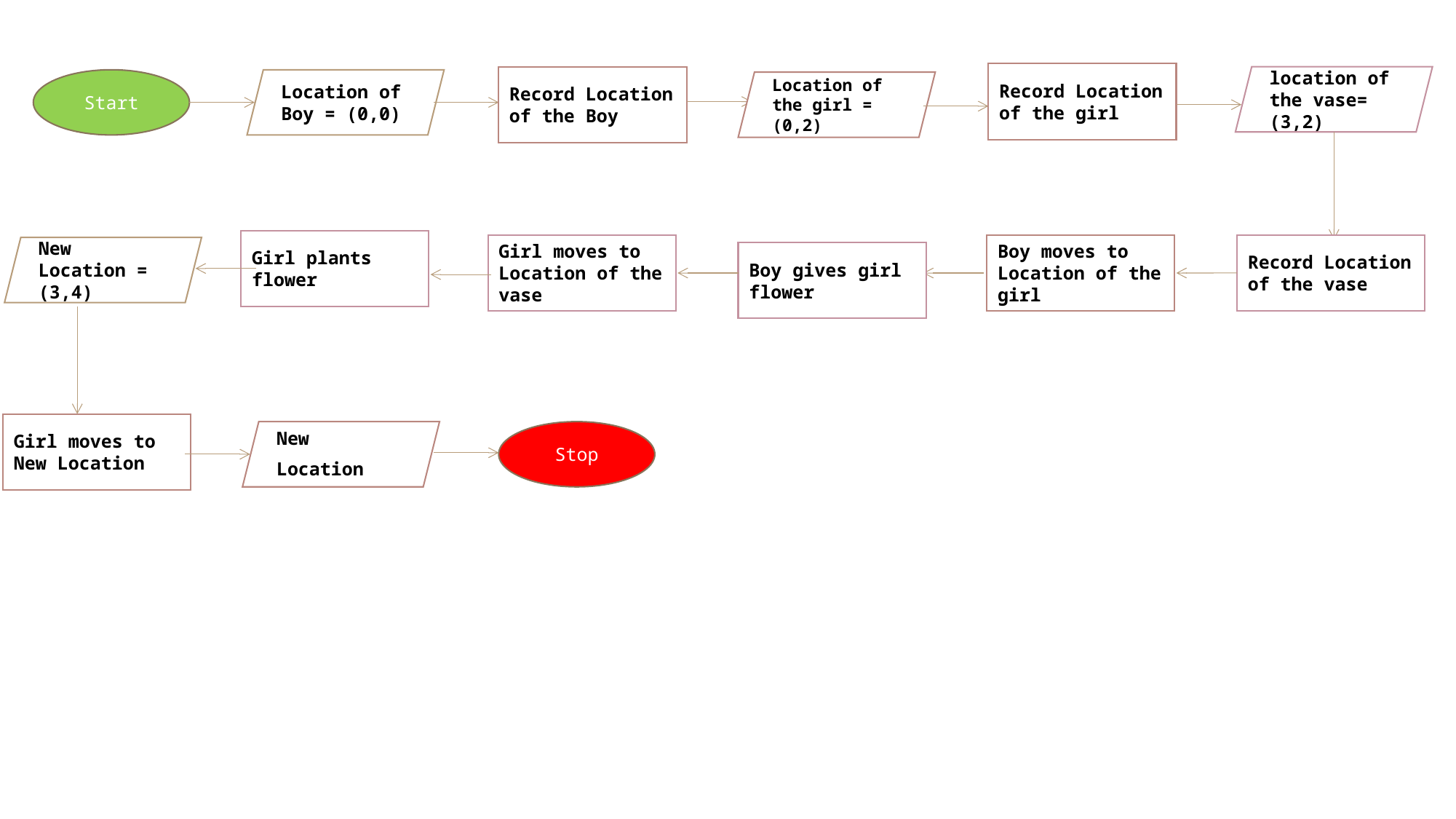

Record Location of the girl
Record Location of the Boy
location of the vase= (3,2)
Start
Location of Boy = (0,0)
Location of the girl = (0,2)
Girl plants flower
Girl moves to Location of the vase
Boy moves to Location of the girl
Record Location of the vase
New Location = (3,4)
Boy gives girl flower
Girl moves to New Location
New Location
Stop